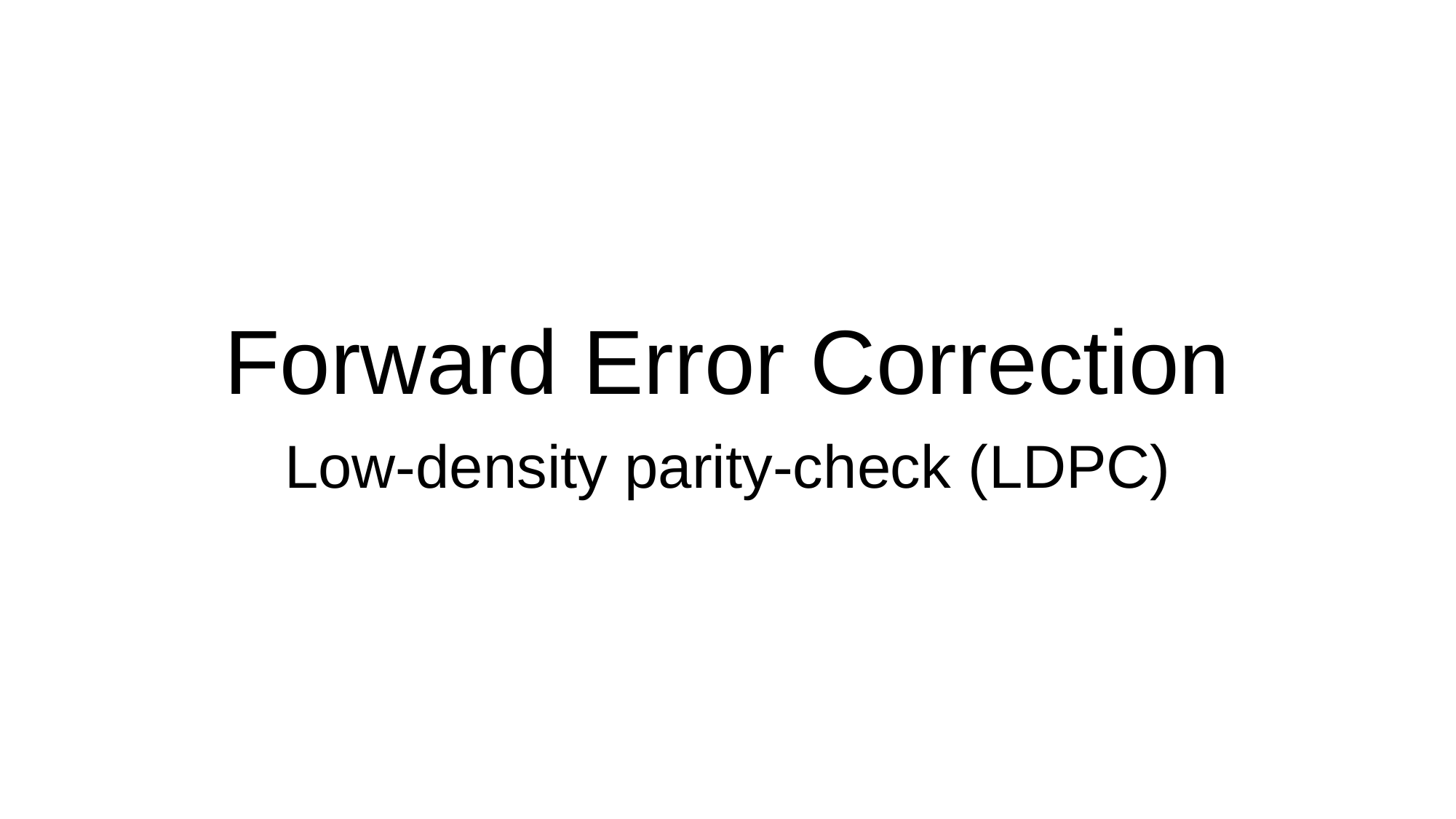

# Forward Error Correction
Low-density parity-check (LDPC)